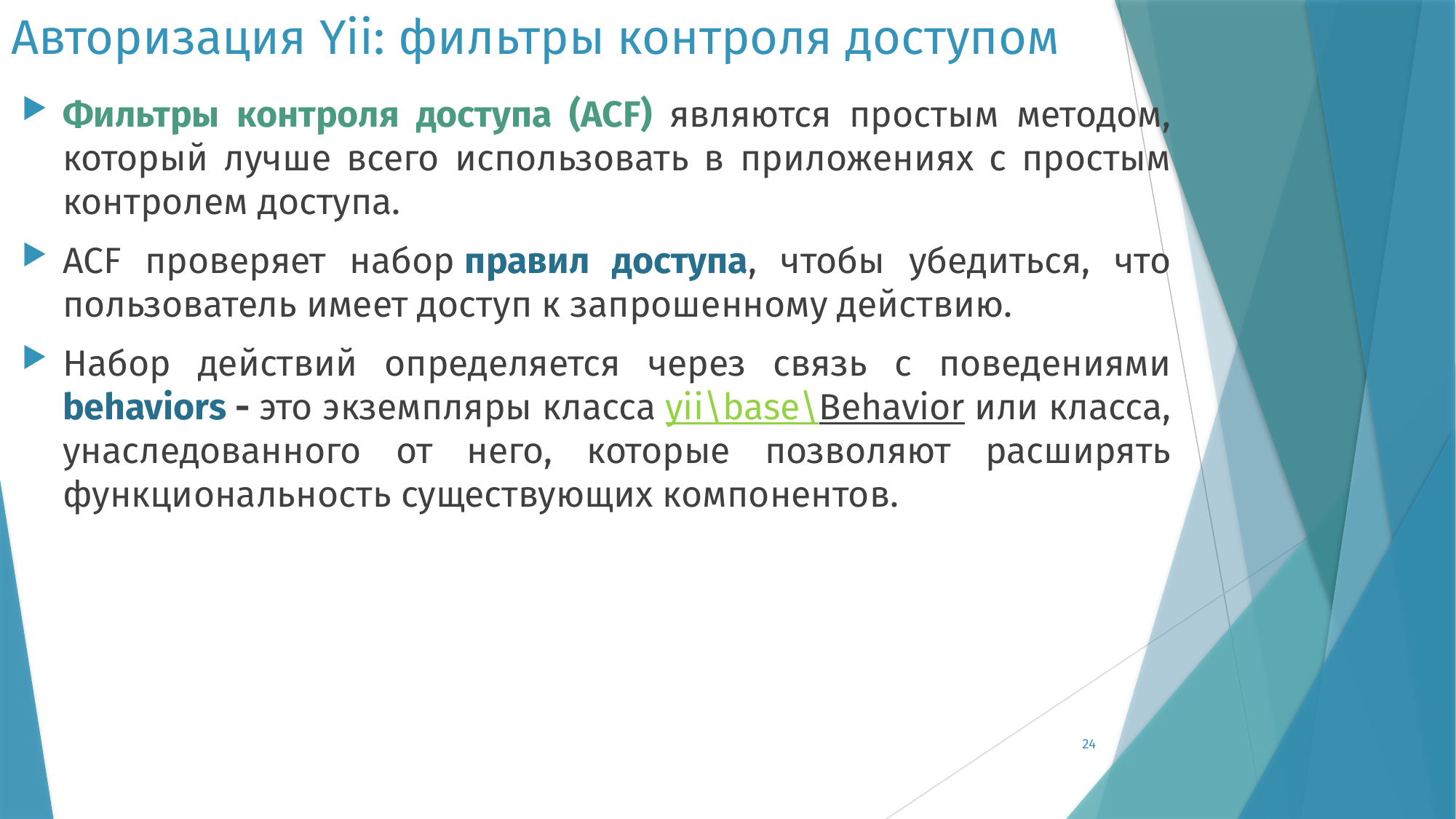

# Авторизация Yii: фильтры контроля доступом
Фильтры контроля доступа (ACF) являются простым методом, который лучше всего использовать в приложениях с простым контролем доступа.
ACF проверяет набор правил доступа, чтобы убедиться, что пользователь имеет доступ к запрошенному действию.
Набор действий определяется через связь с поведениями behaviors - это экземпляры класса yii\base\Behavior или класса, унаследованного от него, которые позволяют расширять функциональность существующих компонентов.
24